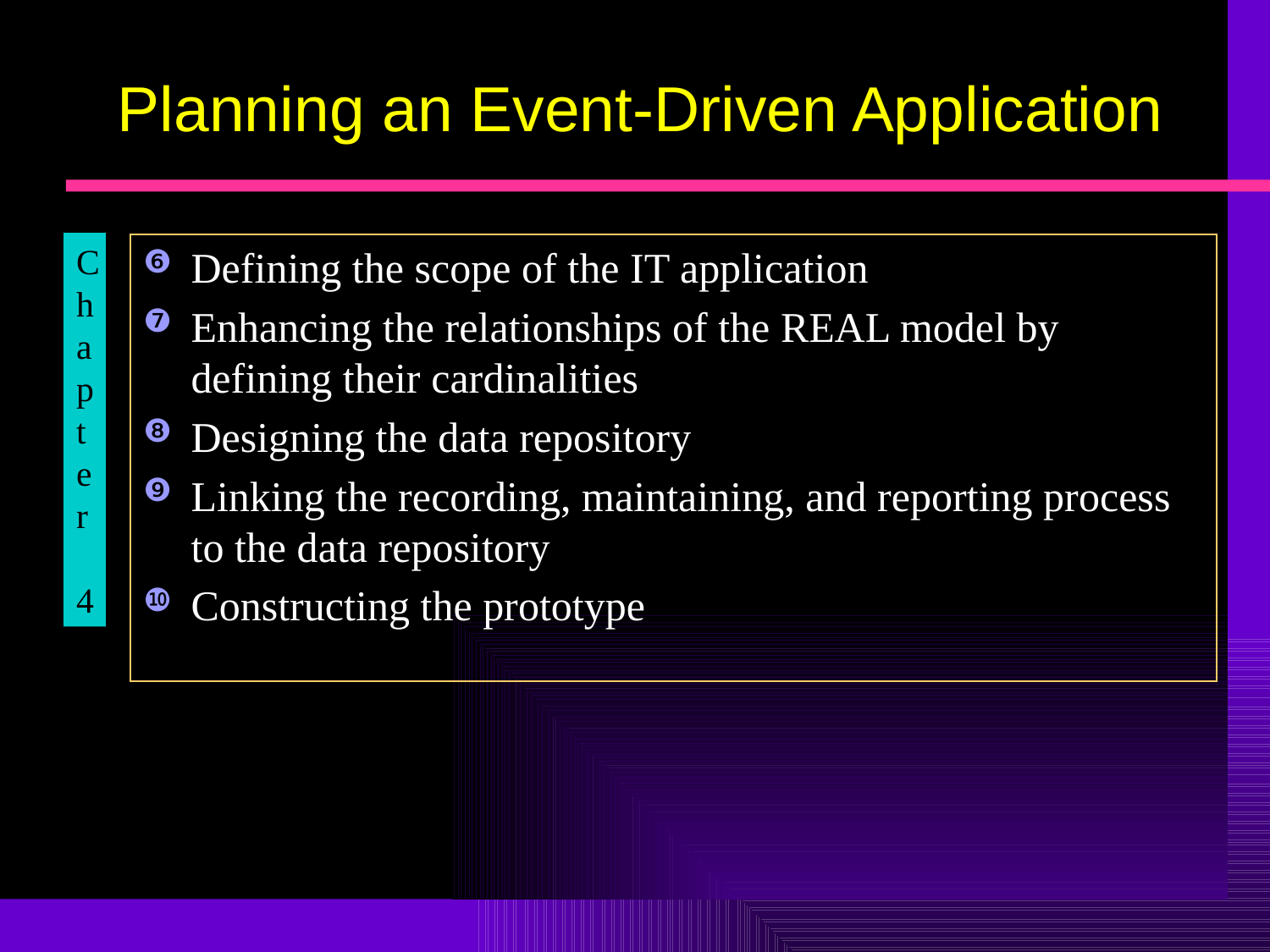

# Planning an Event-Driven Application
Chapter  4
Defining the scope of the IT application
Enhancing the relationships of the REAL model by defining their cardinalities
Designing the data repository
Linking the recording, maintaining, and reporting process to the data repository
Constructing the prototype